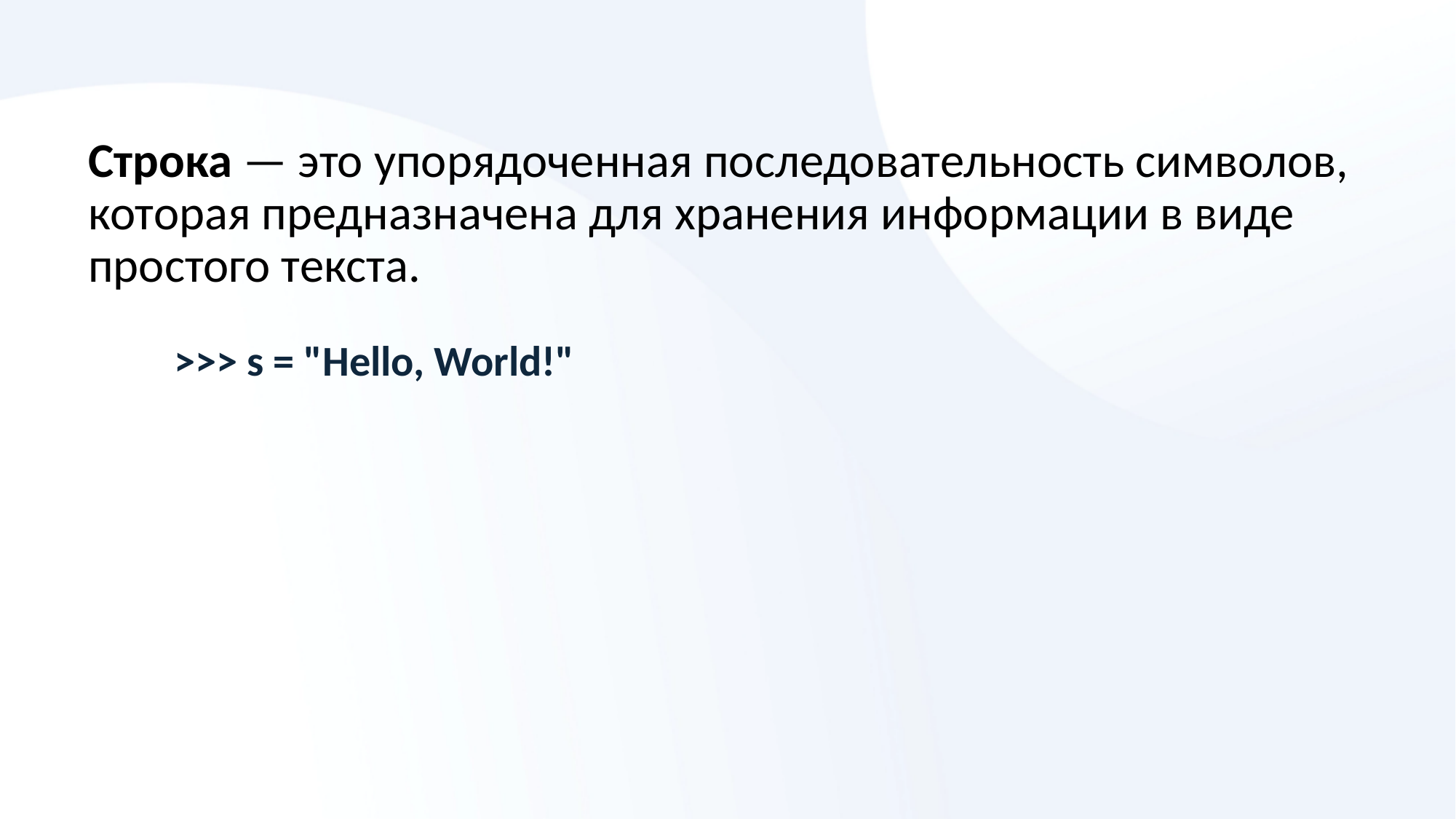

# Строка — это упорядоченная последовательность символов, которая предназначена для хранения информации в виде простого текста.
>>> s = "Hello, World!"